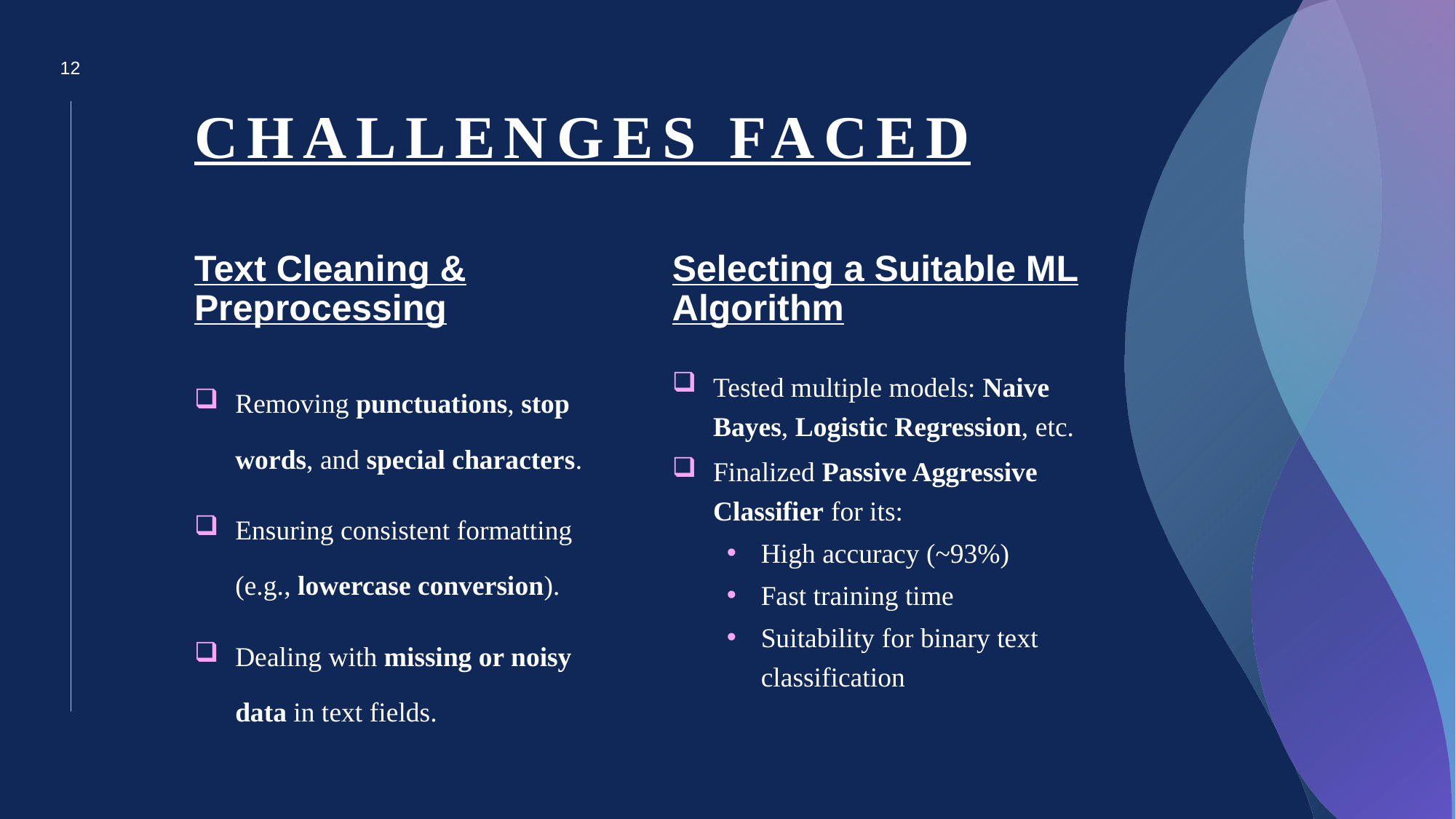

12
# Challenges Faced
Text Cleaning & Preprocessing

Selecting a Suitable ML Algorithm

Removing punctuations, stop words, and special characters.
Ensuring consistent formatting (e.g., lowercase conversion).
Dealing with missing or noisy data in text fields.
Tested multiple models: Naive Bayes, Logistic Regression, etc.
Finalized Passive Aggressive Classifier for its:
High accuracy (~93%)
Fast training time
Suitability for binary text classification